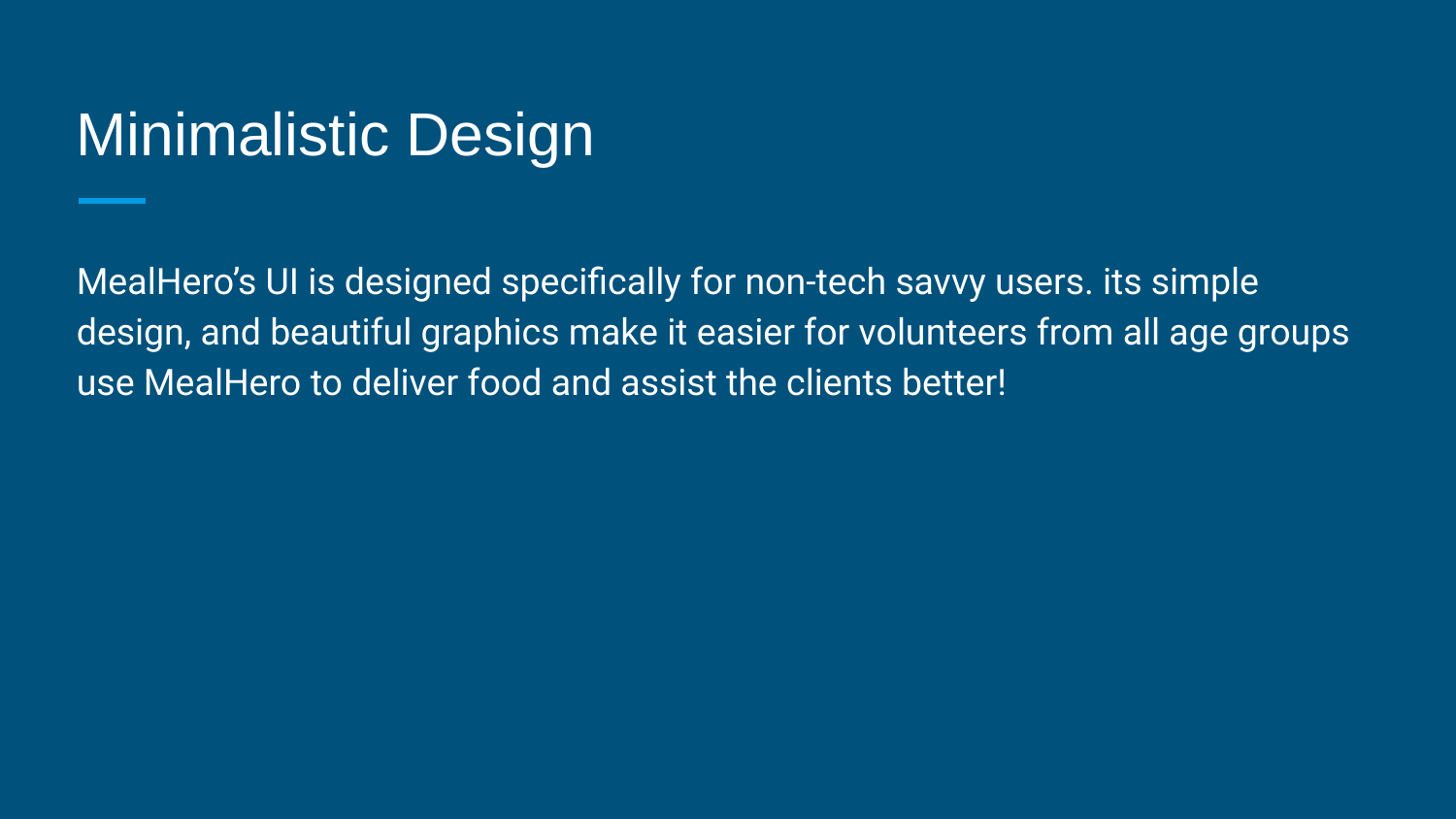

# Minimalistic Design
MealHero’s UI is designed specifically for non-tech savvy users. its simple design, and beautiful graphics make it easier for volunteers from all age groups use MealHero to deliver food and assist the clients better!